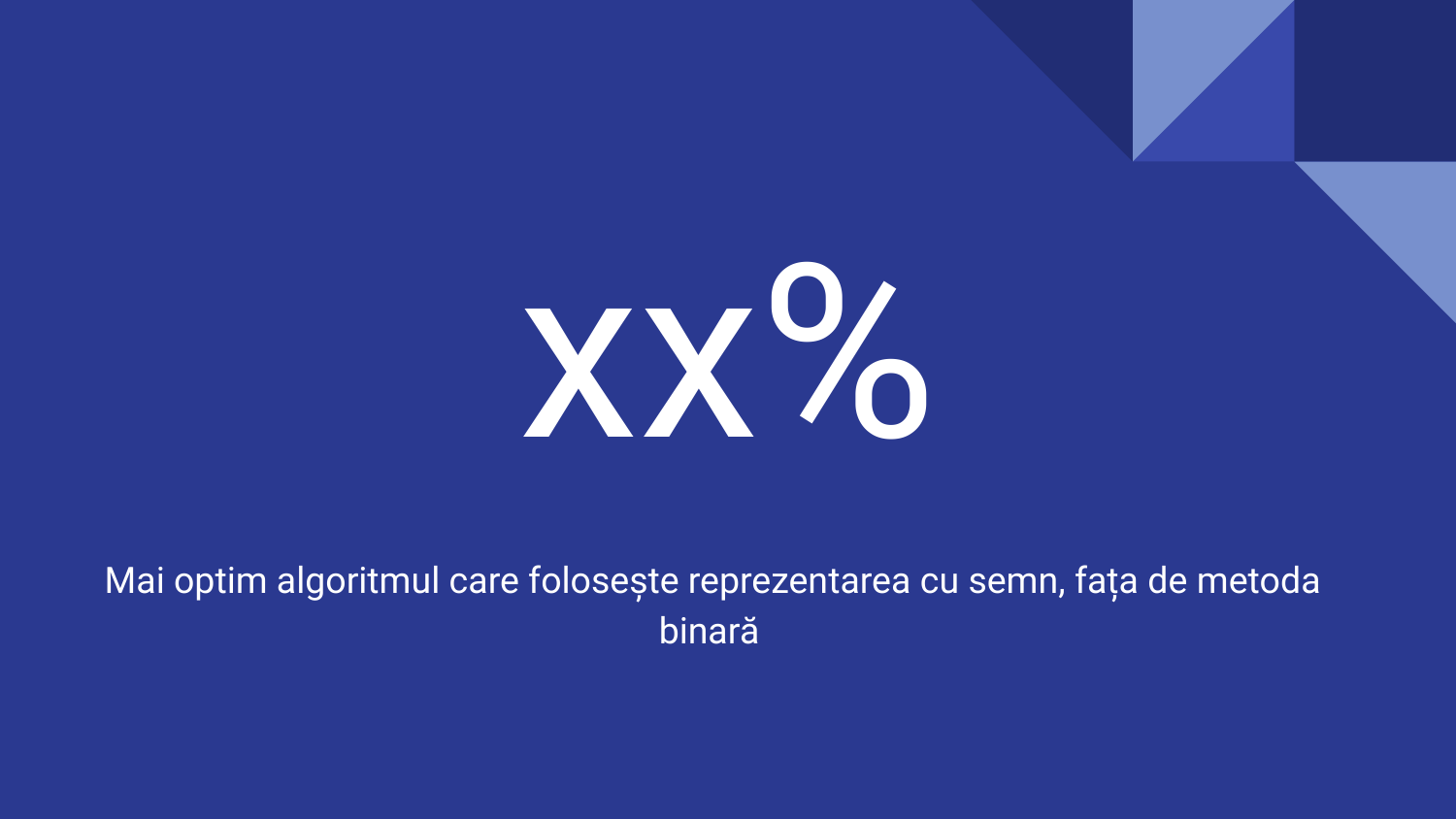

# xx%
Mai optim algoritmul care folosește reprezentarea cu semn, fața de metoda binară